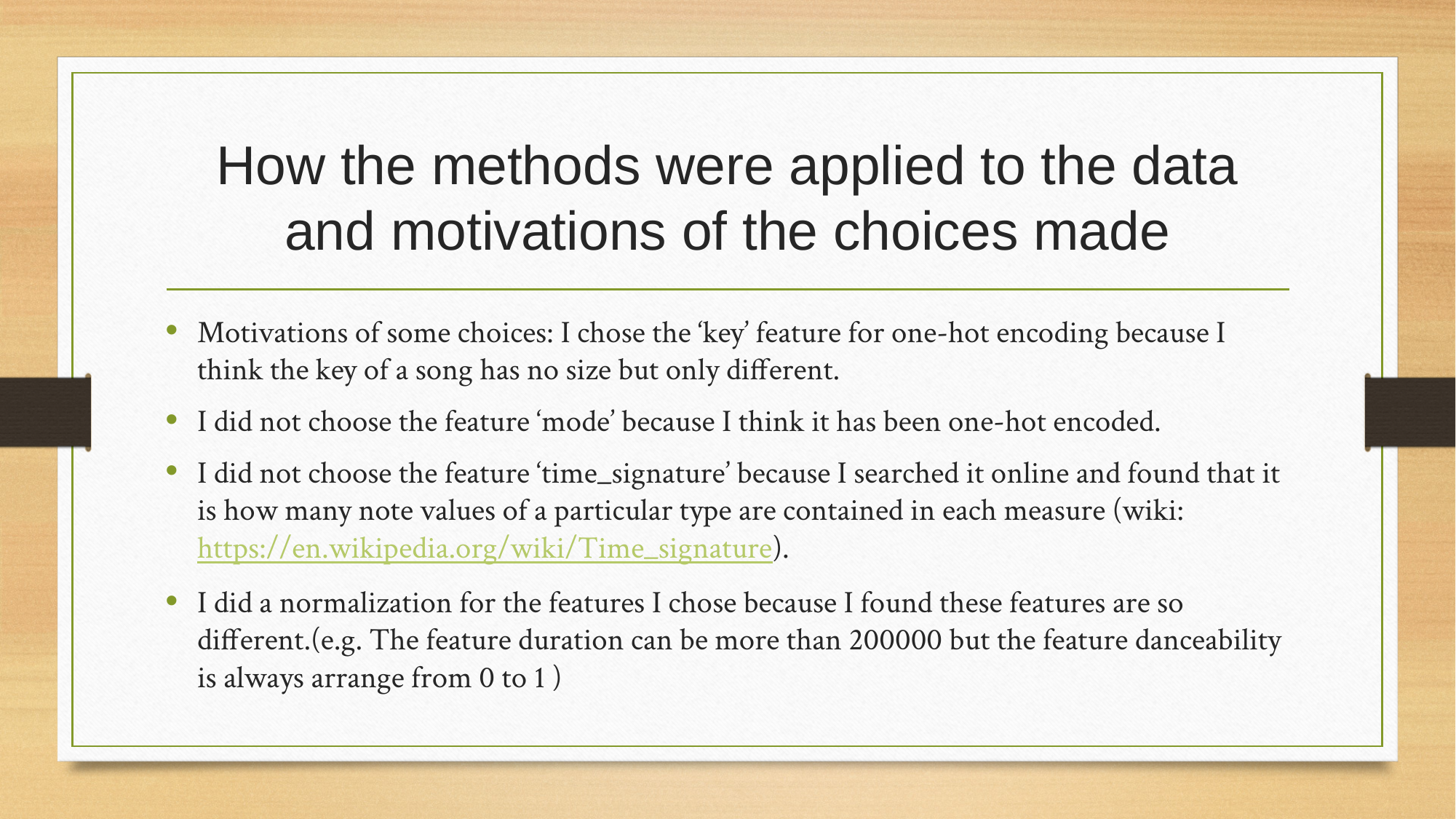

# How the methods were applied to the data and motivations of the choices made
Motivations of some choices: I chose the ‘key’ feature for one-hot encoding because I think the key of a song has no size but only different.
I did not choose the feature ‘mode’ because I think it has been one-hot encoded.
I did not choose the feature ‘time_signature’ because I searched it online and found that it is how many note values of a particular type are contained in each measure (wiki: https://en.wikipedia.org/wiki/Time_signature).
I did a normalization for the features I chose because I found these features are so different.(e.g. The feature duration can be more than 200000 but the feature danceability is always arrange from 0 to 1 )